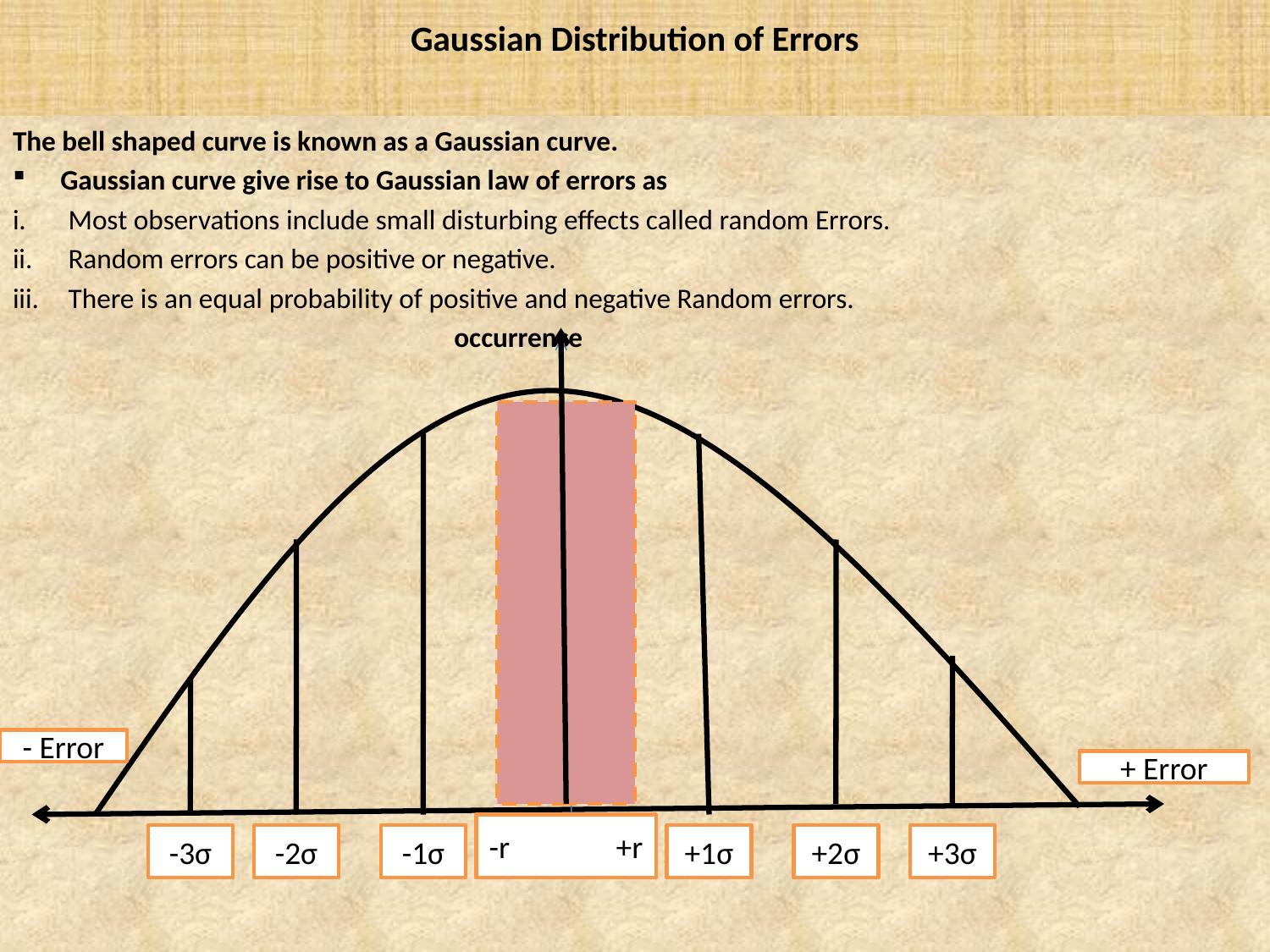

# Gaussian Distribution of Errors
The bell shaped curve is known as a Gaussian curve.
Gaussian curve give rise to Gaussian law of errors as
Most observations include small disturbing effects called random Errors.
Random errors can be positive or negative.
There is an equal probability of positive and negative Random errors.
				  occurrence

- Error
+ Error
-r	+r
-3σ
-2σ
-1σ
+1σ
+2σ
+3σ